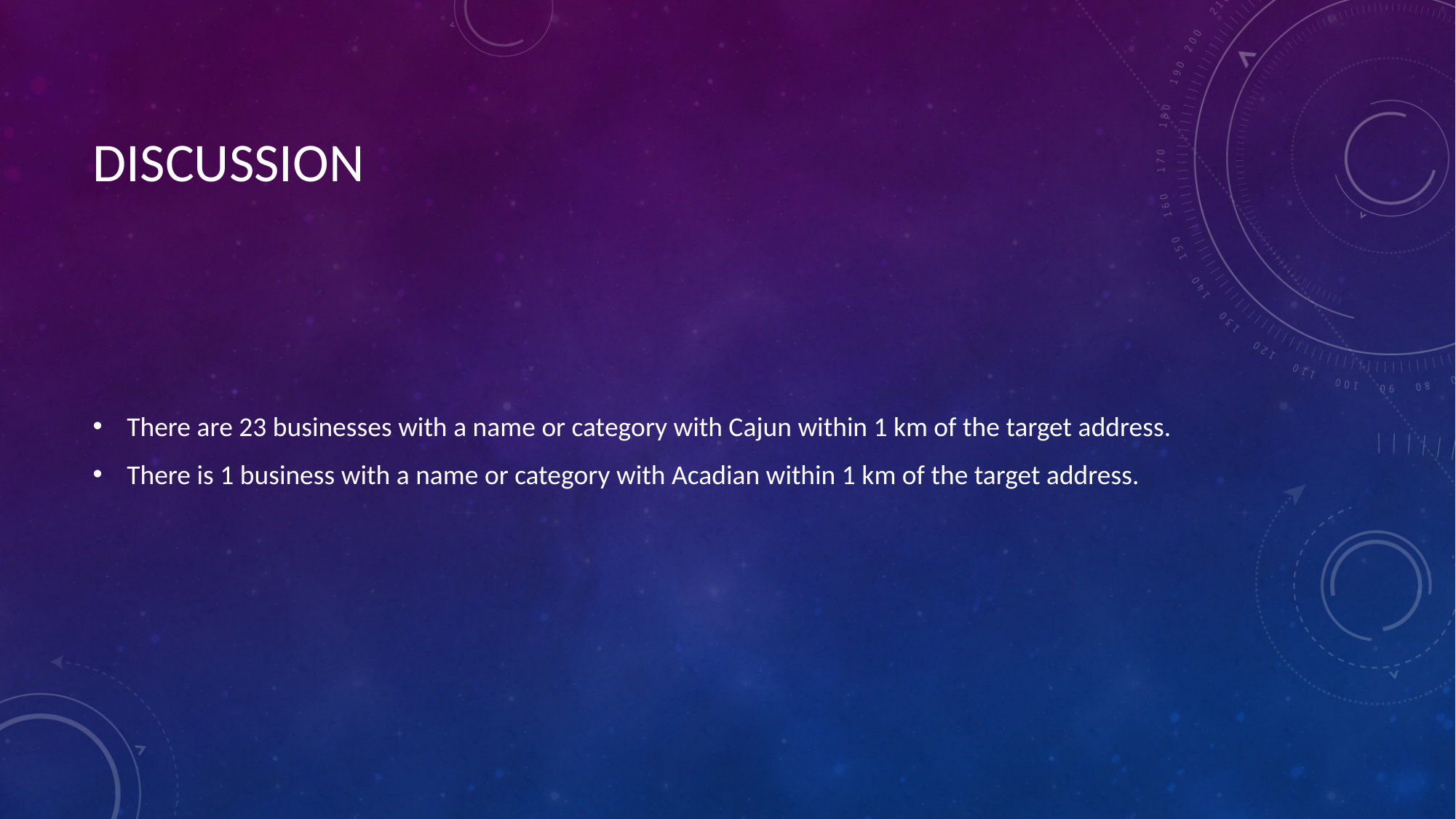

# Discussion
There are 23 businesses with a name or category with Cajun within 1 km of the target address.
There is 1 business with a name or category with Acadian within 1 km of the target address.